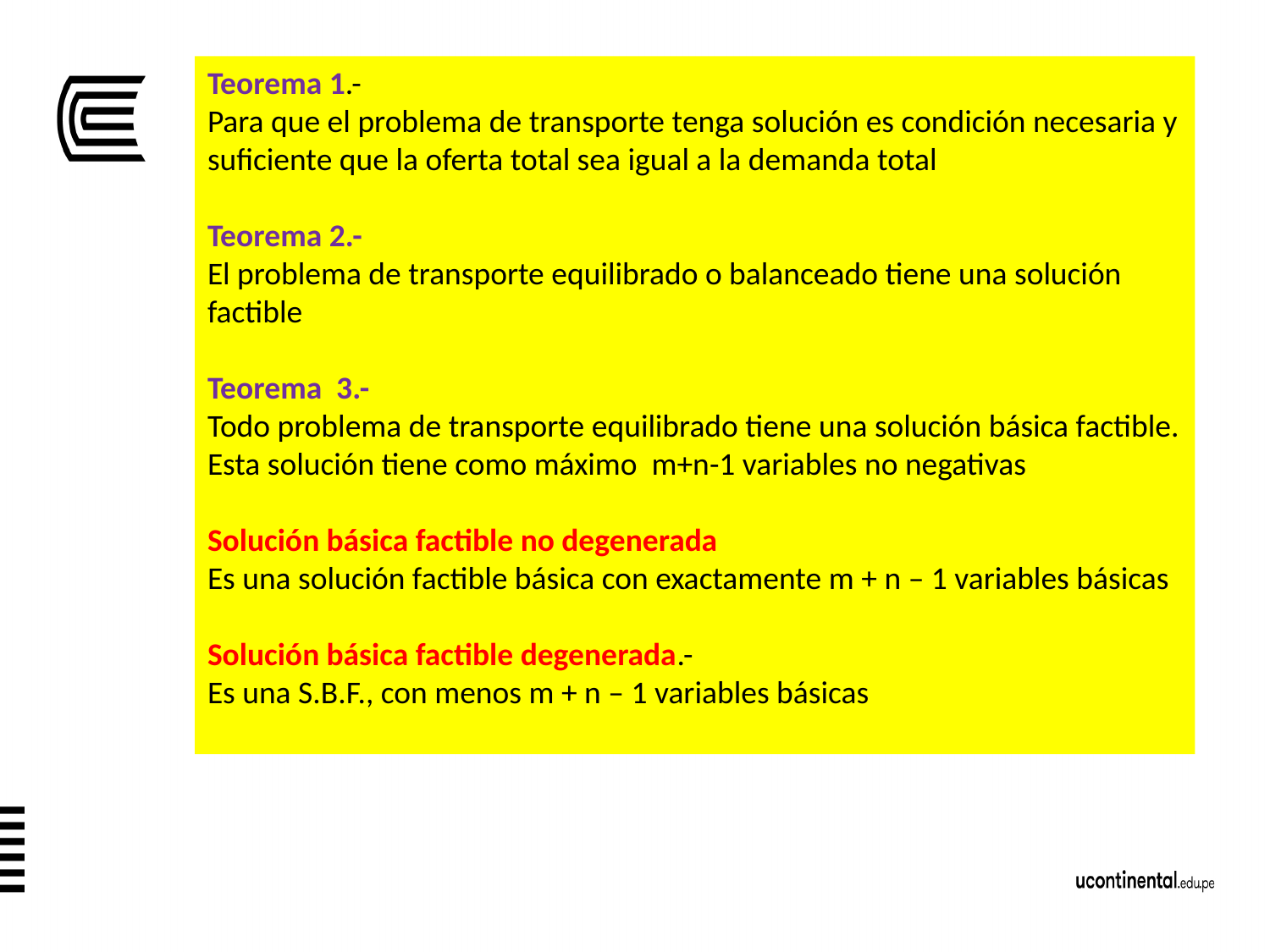

Teorema 1.-
Para que el problema de transporte tenga solución es condición necesaria y suficiente que la oferta total sea igual a la demanda total

Teorema 2.-
El problema de transporte equilibrado o balanceado tiene una solución factible

Teorema  3.-
Todo problema de transporte equilibrado tiene una solución básica factible. Esta solución tiene como máximo  m+n-1 variables no negativas

Solución básica factible no degenerada
Es una solución factible básica con exactamente m + n – 1 variables básicas

Solución básica factible degenerada.-
Es una S.B.F., con menos m + n – 1 variables básicas